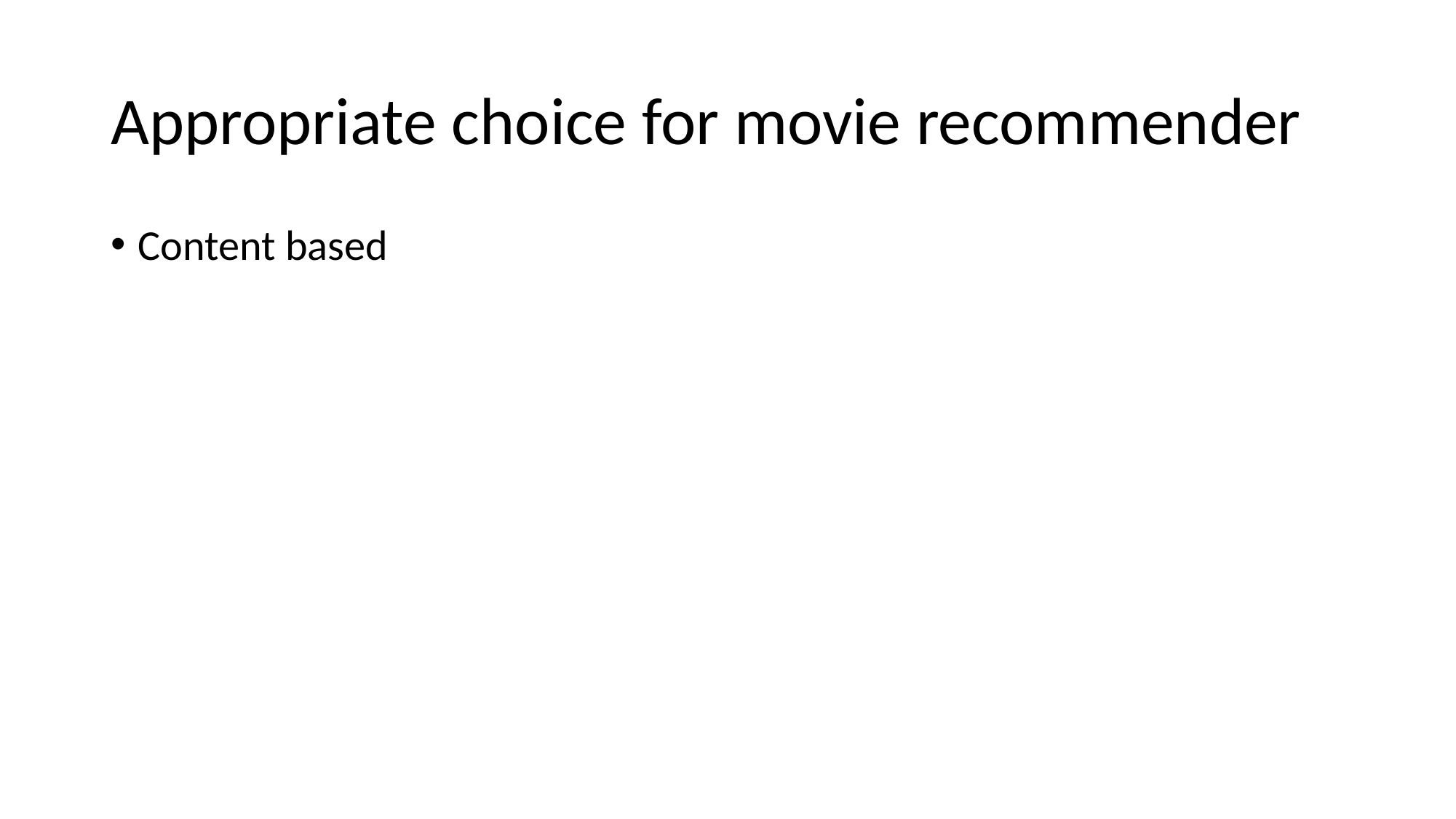

# Appropriate choice for movie recommender
Content based